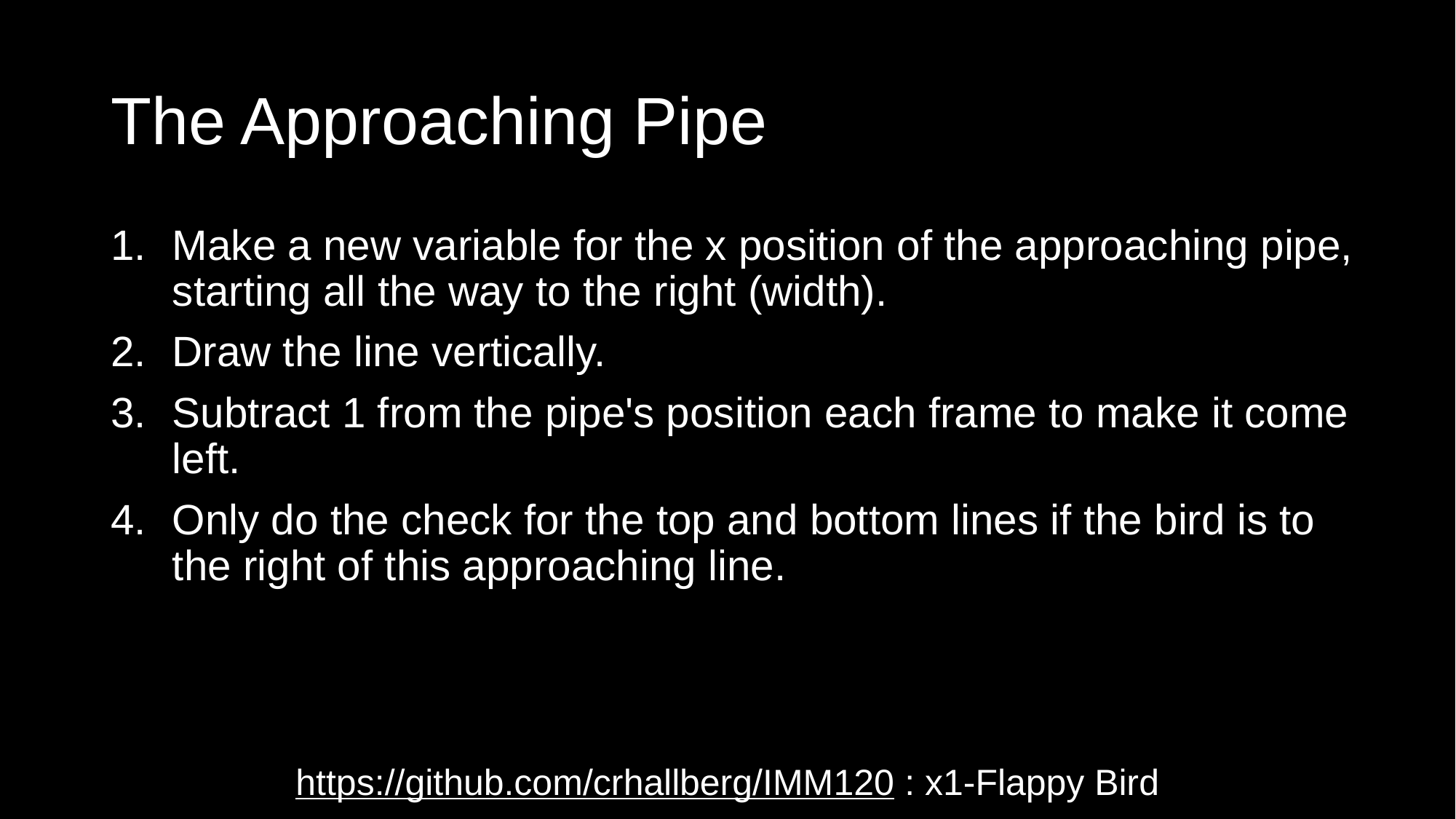

# The Approaching Pipe
Make a new variable for the x position of the approaching pipe, starting all the way to the right (width).
Draw the line vertically.
Subtract 1 from the pipe's position each frame to make it come left.
Only do the check for the top and bottom lines if the bird is to the right of this approaching line.
https://github.com/crhallberg/IMM120 : x1-Flappy Bird